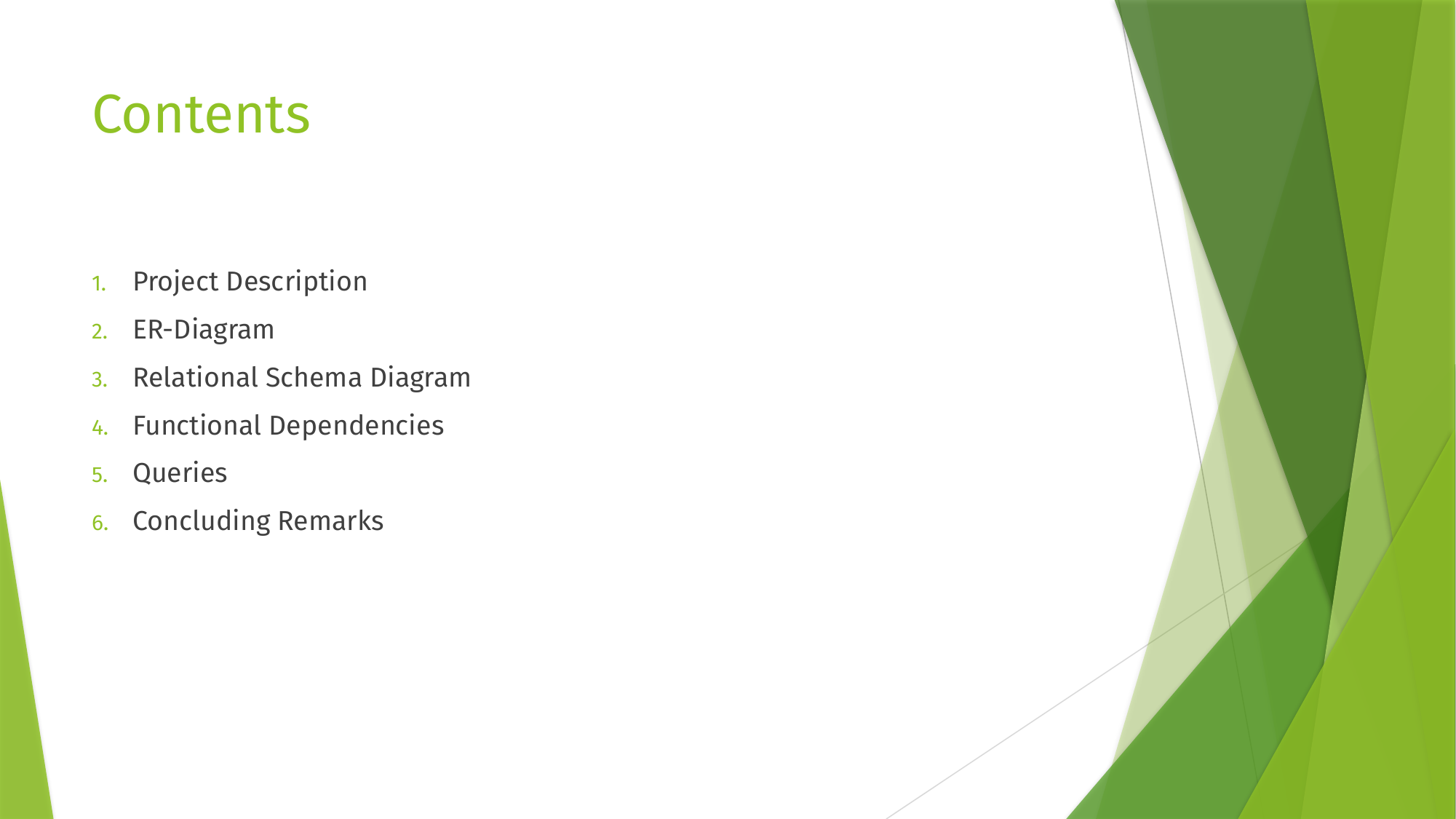

# Contents
Project Description
ER-Diagram
Relational Schema Diagram
Functional Dependencies
Queries
Concluding Remarks